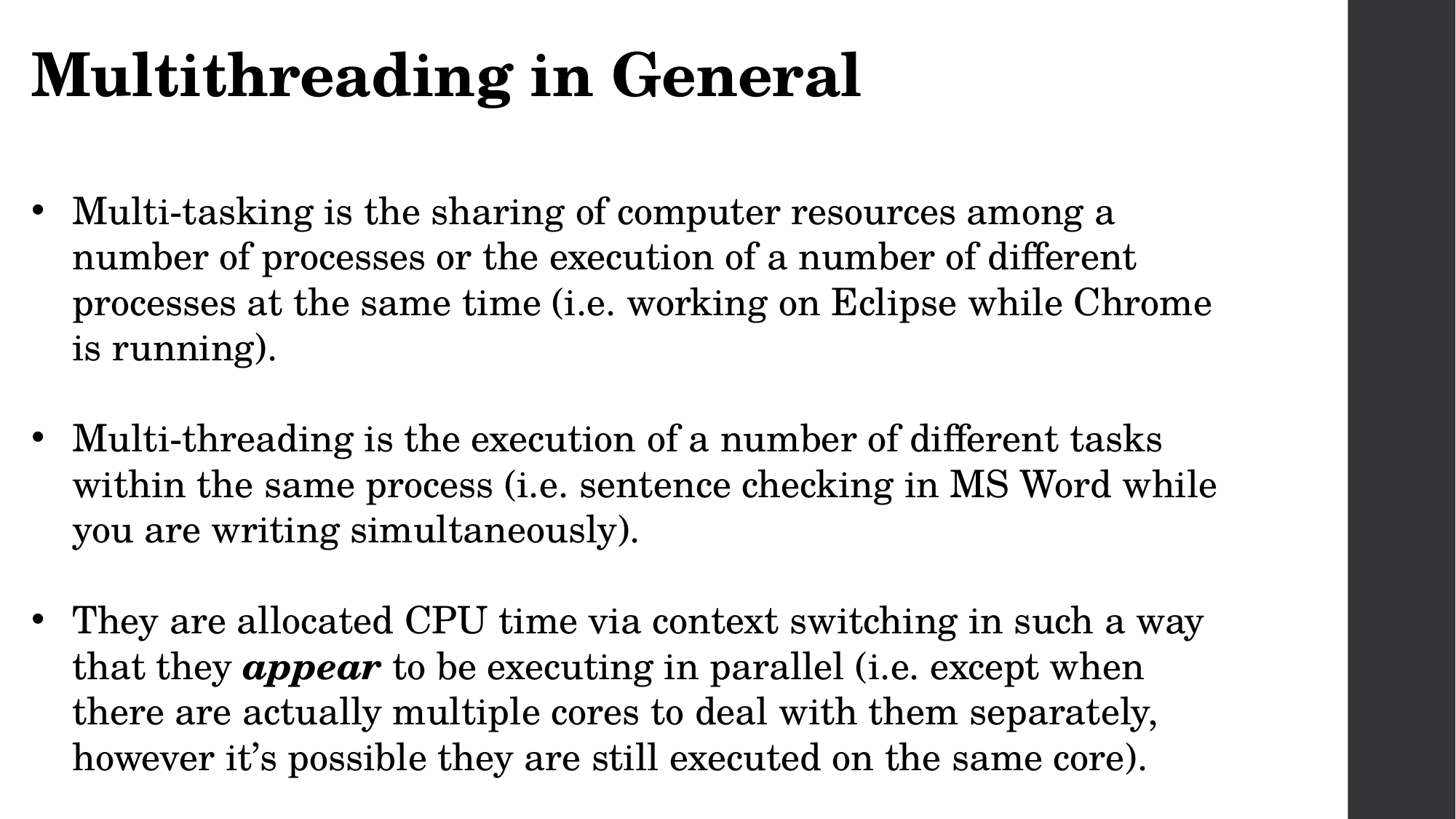

Multithreading in General

Multi-tasking is the sharing of computer resources among a number of processes or the execution of a number of different processes at the same time (i.e. working on Eclipse while Chrome is running).

Multi-threading is the execution of a number of different tasks within the same process (i.e. sentence checking in MS Word while you are writing simultaneously).

They are allocated CPU time via context switching in such a way that they appear to be executing in parallel (i.e. except when there are actually multiple cores to deal with them separately, however it’s possible they are still executed on the same core).